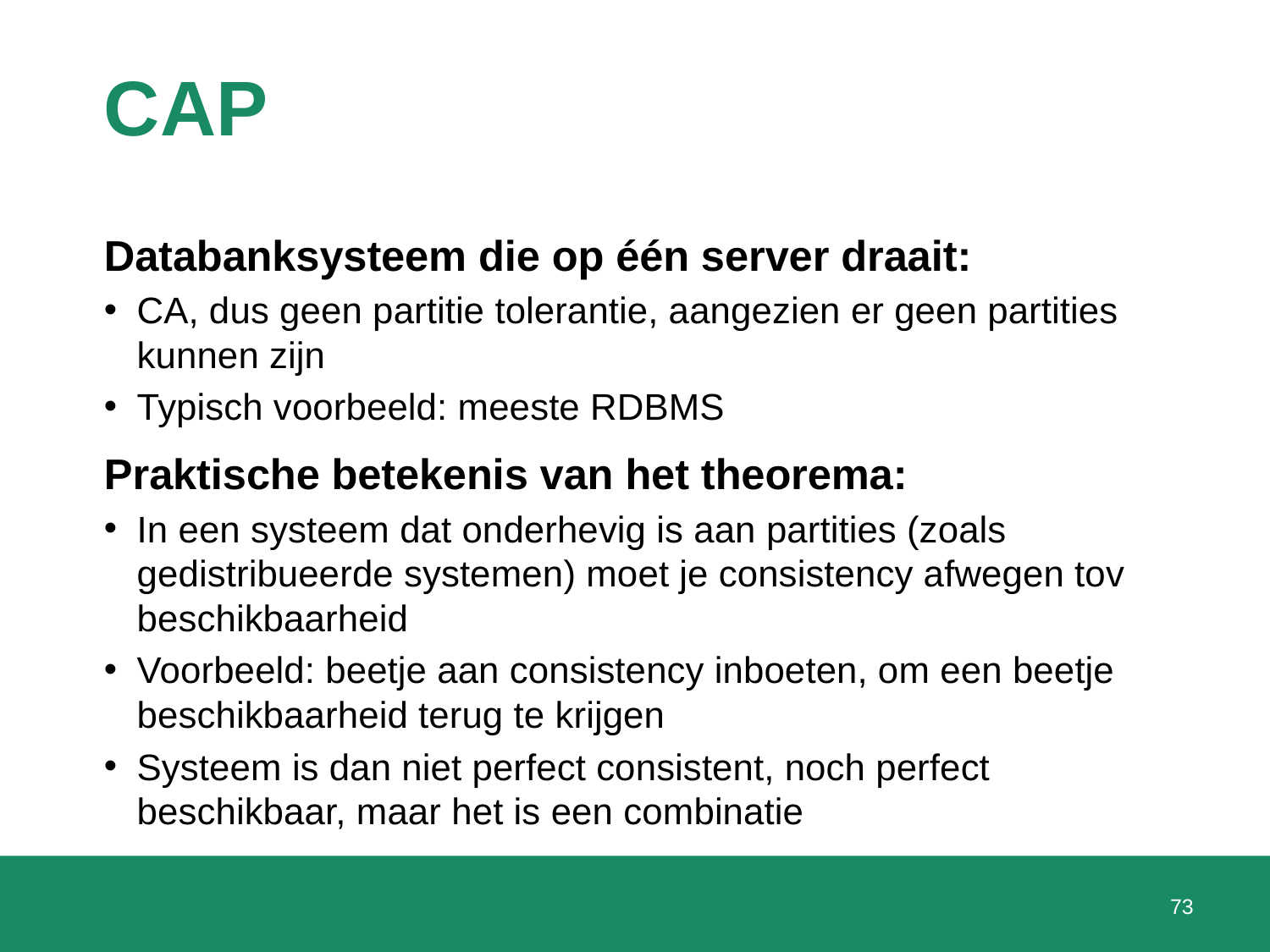

# CAP
Databanksysteem die op één server draait:
CA, dus geen partitie tolerantie, aangezien er geen partities kunnen zijn
Typisch voorbeeld: meeste RDBMS
Praktische betekenis van het theorema:
In een systeem dat onderhevig is aan partities (zoals gedistribueerde systemen) moet je consistency afwegen tov beschikbaarheid
Voorbeeld: beetje aan consistency inboeten, om een beetje beschikbaarheid terug te krijgen
Systeem is dan niet perfect consistent, noch perfect beschikbaar, maar het is een combinatie
73